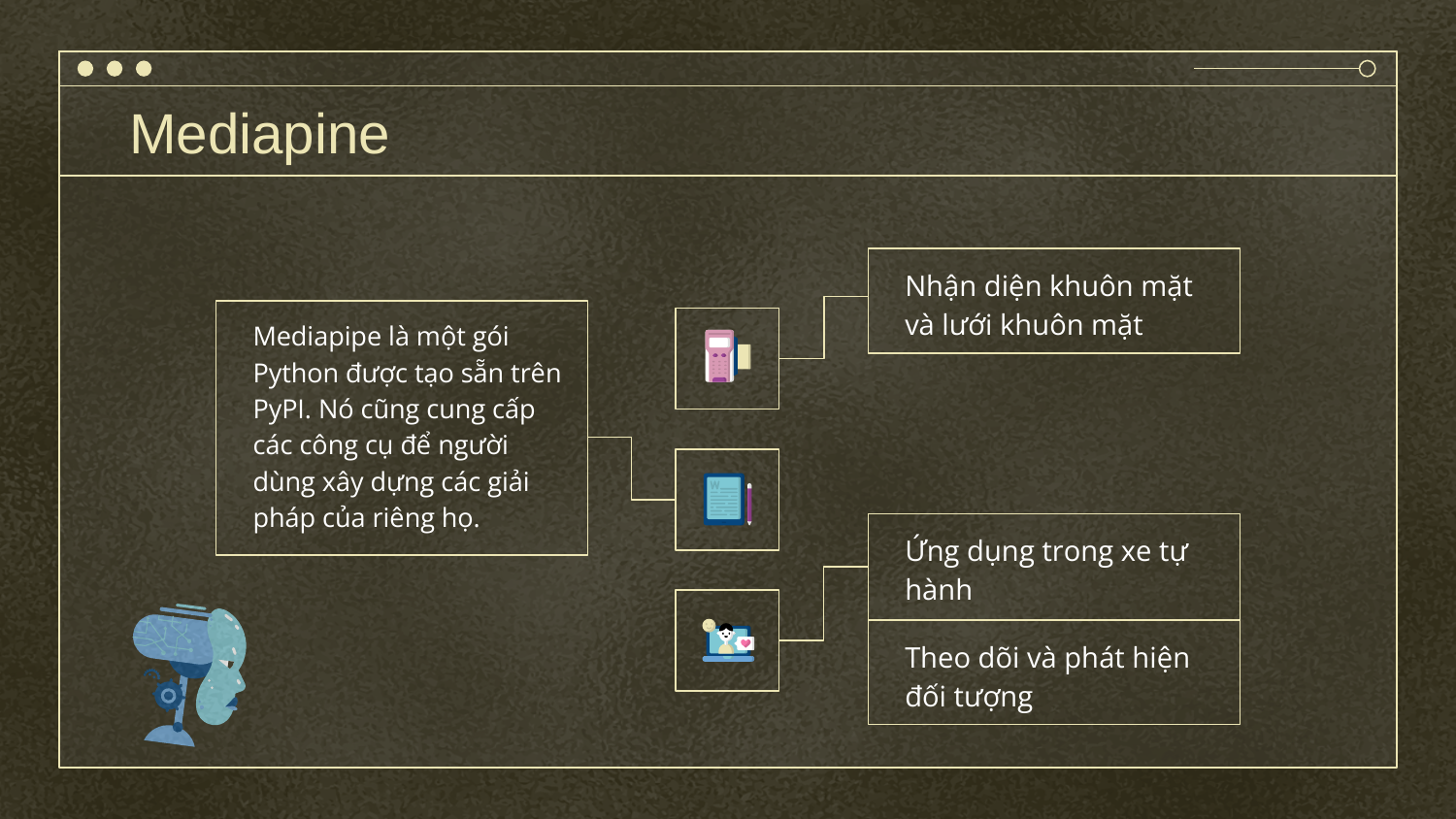

# Mediapine
Nhận diện khuôn mặt và lưới khuôn mặt
Mediapipe là một gói Python được tạo sẵn trên PyPI. Nó cũng cung cấp các công cụ để người dùng xây dựng các giải pháp của riêng họ.

Ứng dụng trong xe tự hành

Theo dõi và phát hiện đối tượng